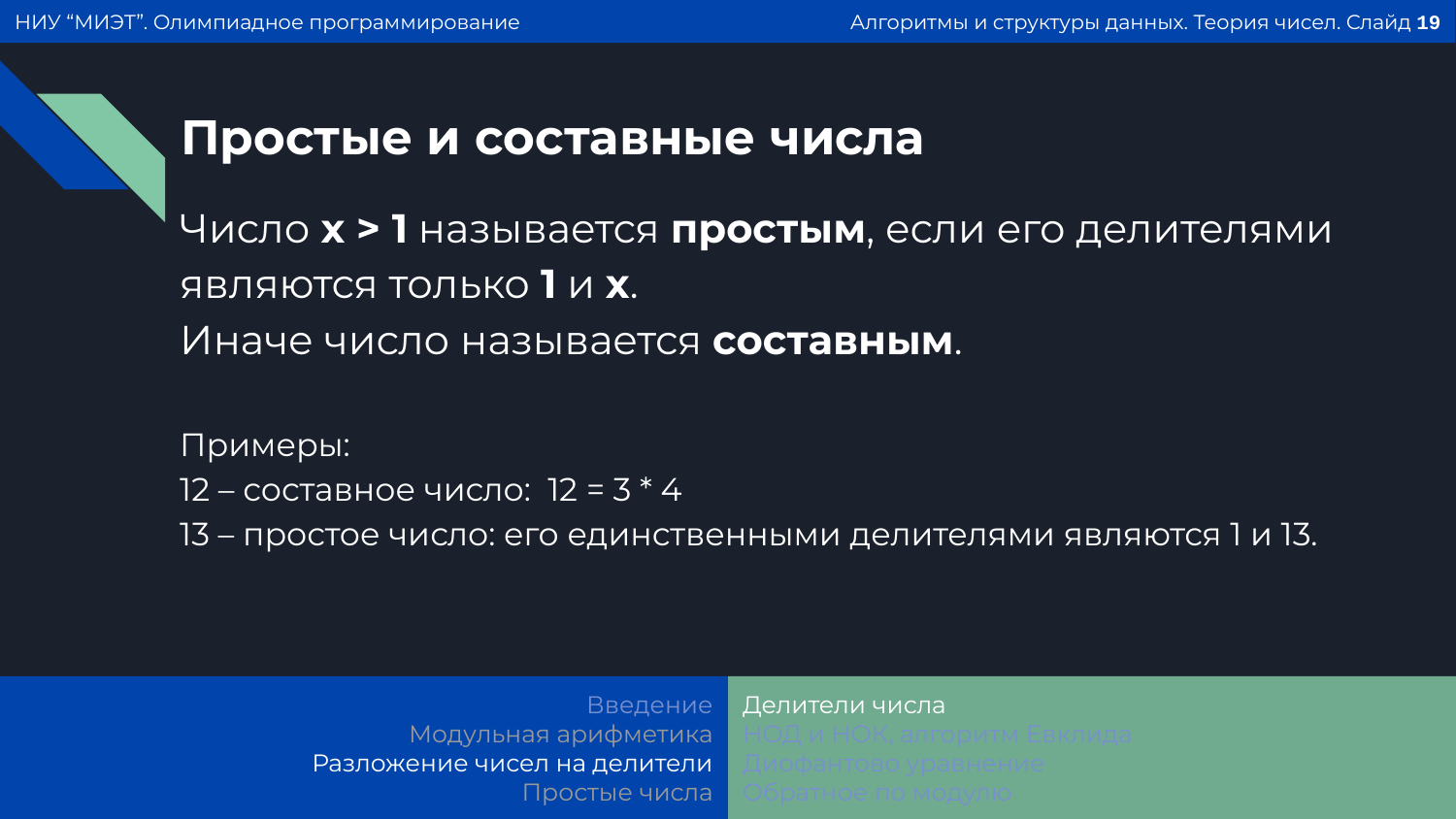

# Простые и составные числа
Число x > 1 называется простым, если его делителями являются только 1 и x.
Иначе число называется составным.

Примеры:
12 – составное число:  12 = 3 * 4
13 – простое число: его единственными делителями являются 1 и 13.
Введение
Модульная арифметика
Разложение чисел на делители
Простые числа
Делители числа
НОД и НОК, алгоритм Евклида
Диофантово уравнение
Обратное по модулю